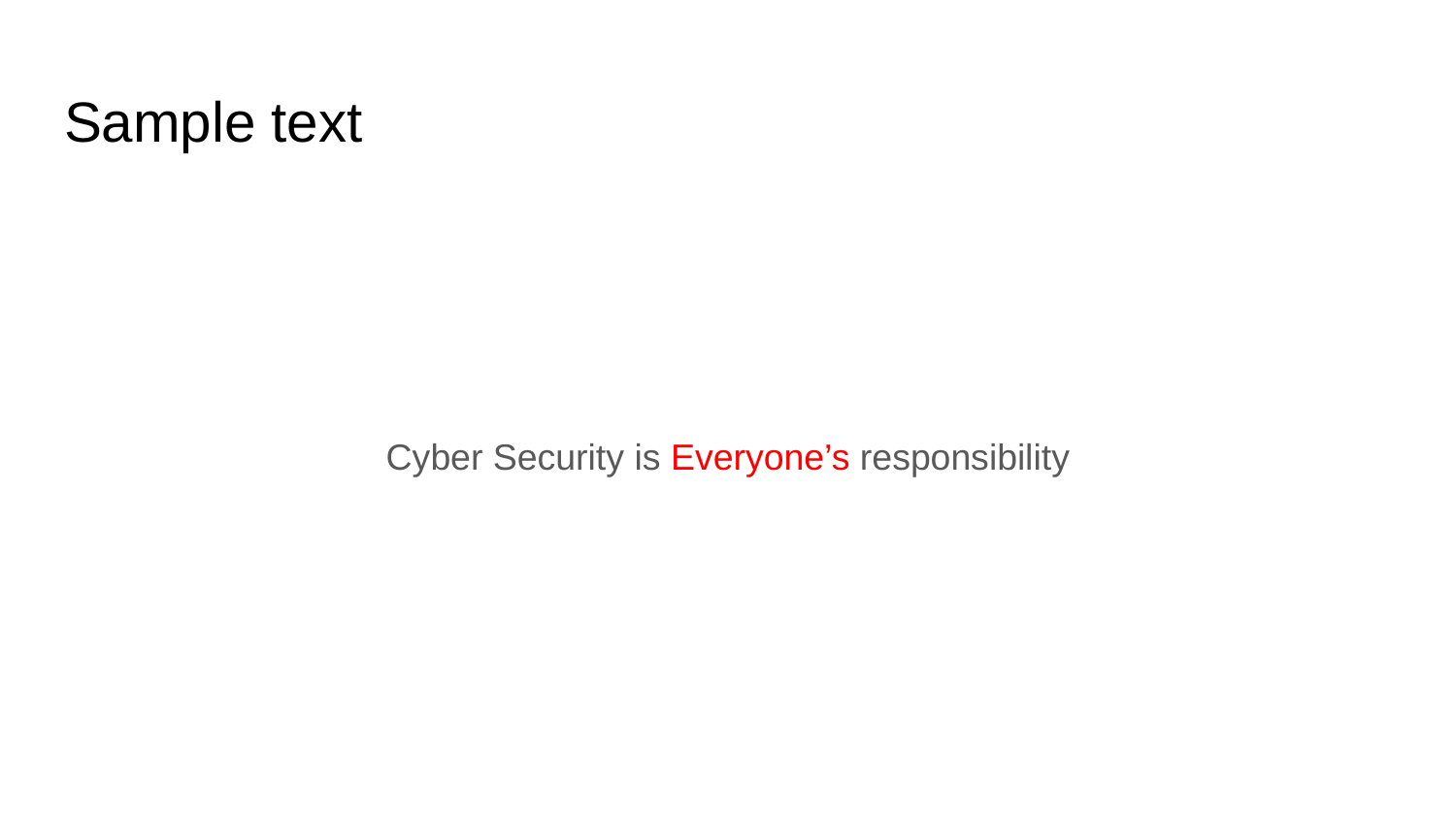

# Sample text
Cyber Security is Everyone’s responsibility